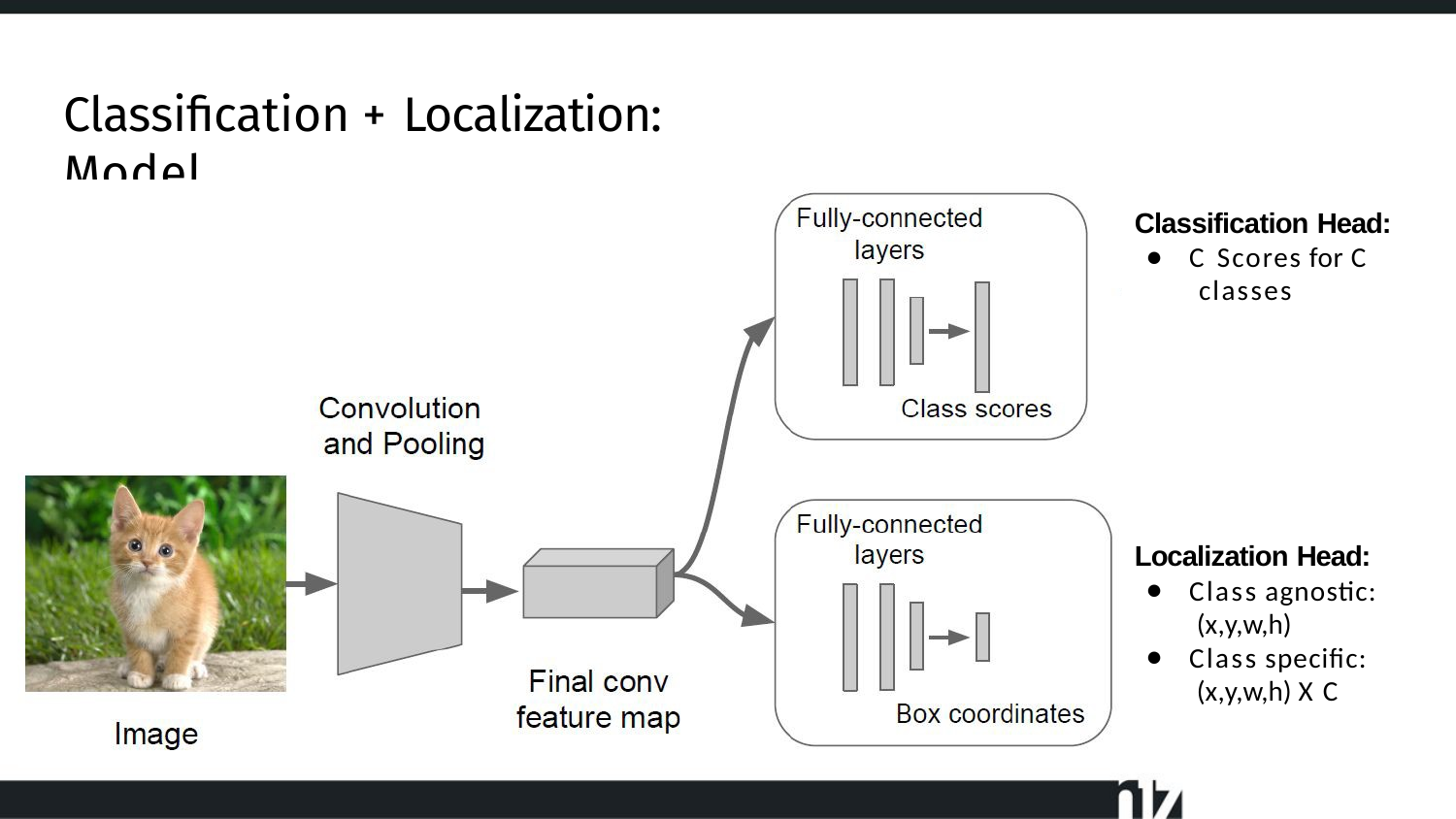

# Classification + Localization: Model

Classification Head:
C Scores for C  classes
Localization Head:
Class agnostic:  (x,y,w,h)
Class specific:  (x,y,w,h) X C